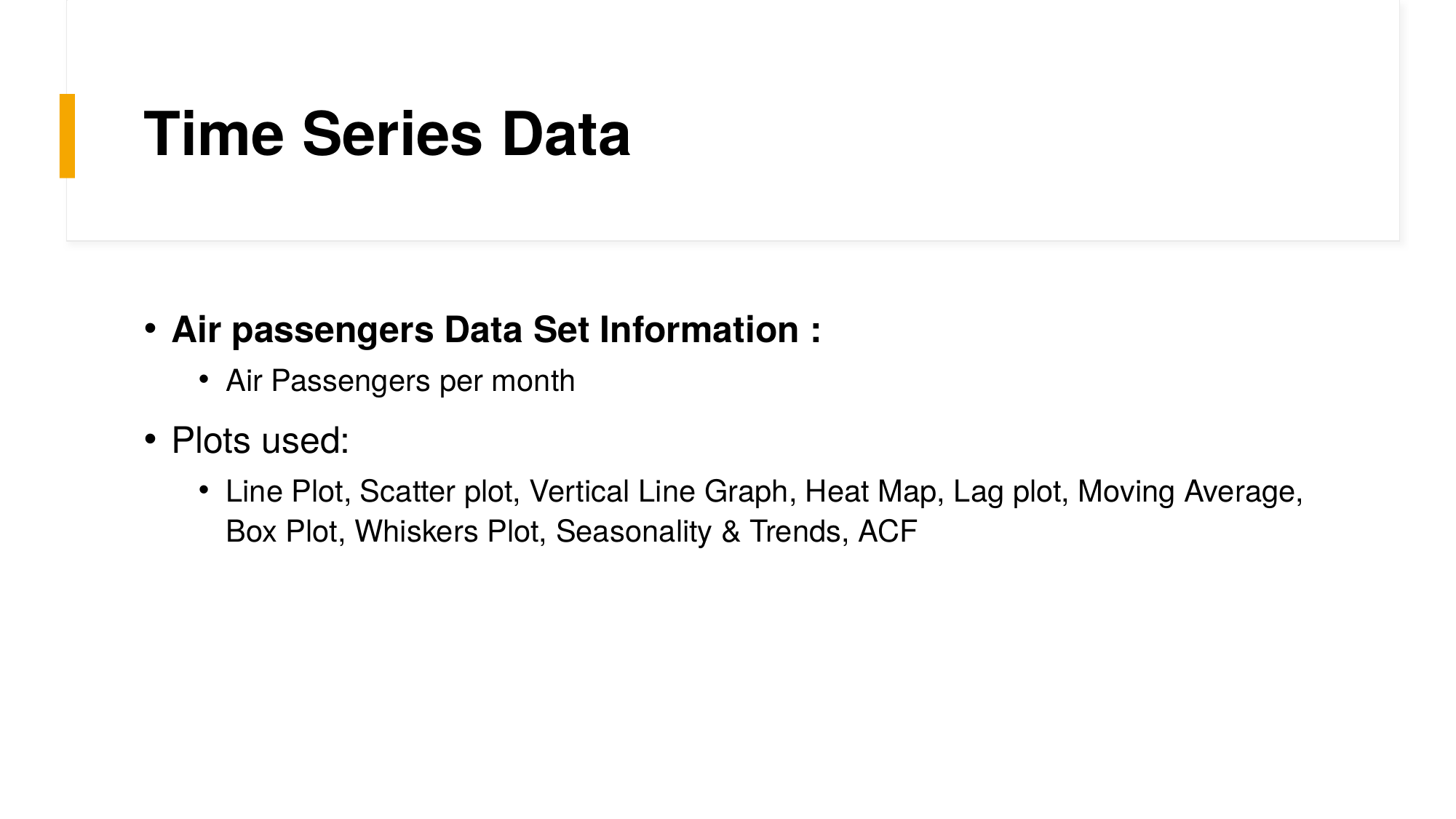

# Time Series Data
Air passengers Data Set Information :
Air Passengers per month
Plots used:
Line Plot, Scatter plot, Vertical Line Graph, Heat Map, Lag plot, Moving Average, Box Plot, Whiskers Plot, Seasonality & Trends, ACF